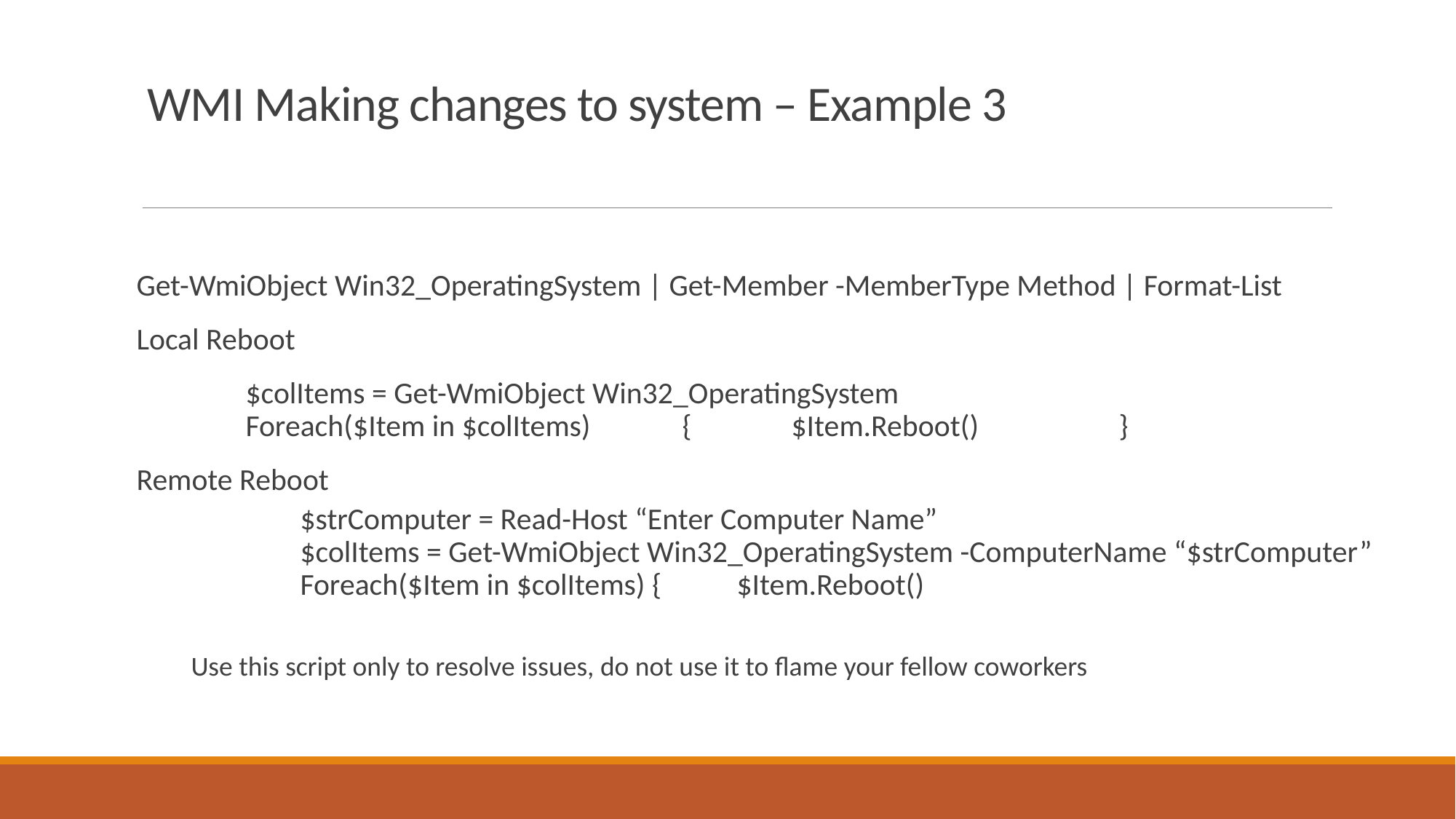

# WMI Making changes to system – Example 3
Get-WmiObject Win32_OperatingSystem | Get-Member -MemberType Method | Format-List
Local Reboot
	$colItems = Get-WmiObject Win32_OperatingSystem
	Foreach($Item in $colItems)	{	$Item.Reboot() 		}
Remote Reboot
	$strComputer = Read-Host “Enter Computer Name”
	$colItems = Get-WmiObject Win32_OperatingSystem -ComputerName “$strComputer”
	Foreach($Item in $colItems) {	$Item.Reboot()

Use this script only to resolve issues, do not use it to flame your fellow coworkers